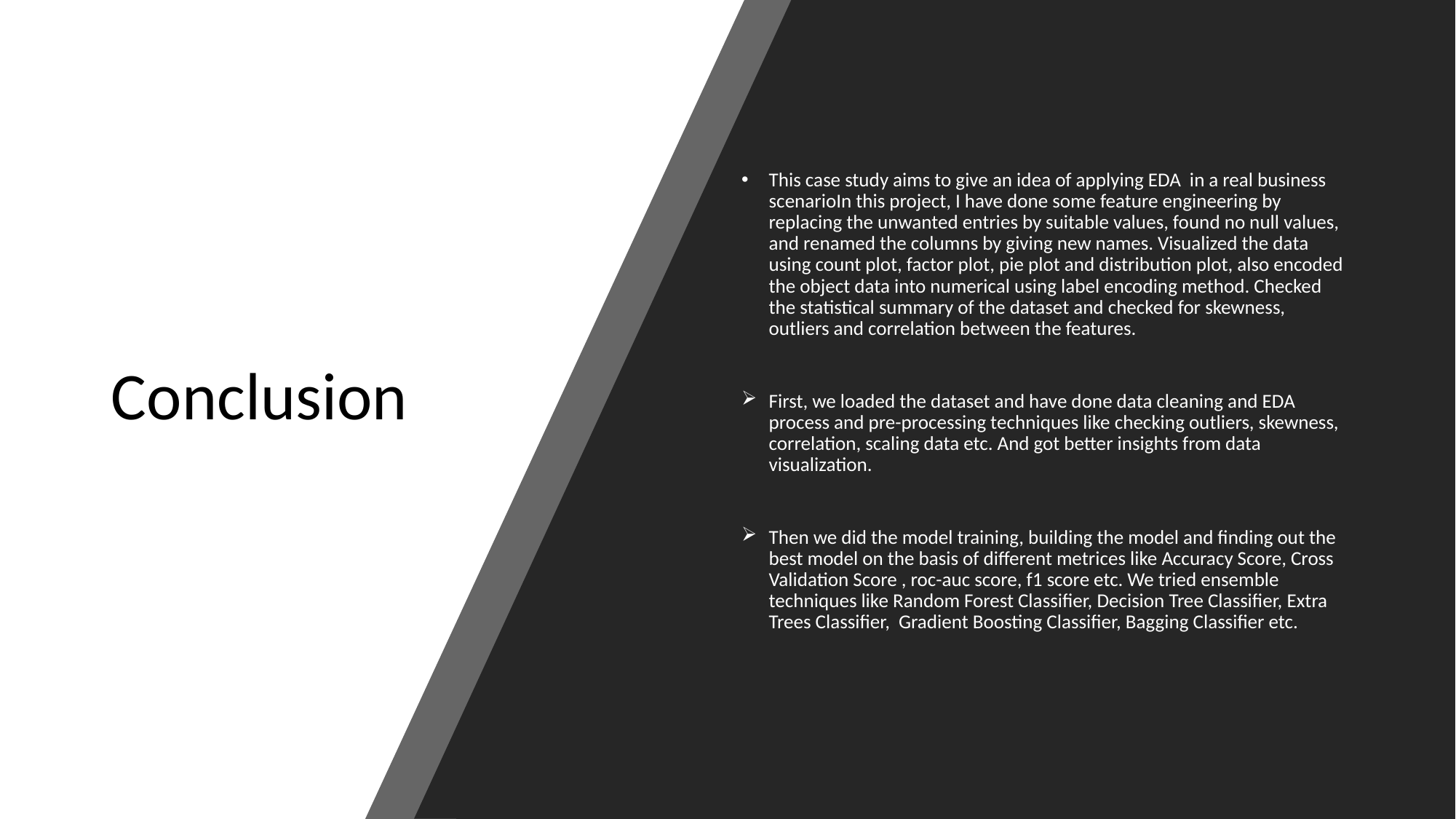

# Conclusion
This case study aims to give an idea of applying EDA  in a real business scenarioIn this project, I have done some feature engineering by replacing the unwanted entries by suitable values, found no null values, and renamed the columns by giving new names. Visualized the data using count plot, factor plot, pie plot and distribution plot, also encoded the object data into numerical using label encoding method. Checked the statistical summary of the dataset and checked for skewness, outliers and correlation between the features.

First, we loaded the dataset and have done data cleaning and EDA process and pre-processing techniques like checking outliers, skewness, correlation, scaling data etc. And got better insights from data visualization.

Then we did the model training, building the model and finding out the best model on the basis of different metrices like Accuracy Score, Cross Validation Score , roc-auc score, f1 score etc. We tried ensemble techniques like Random Forest Classifier, Decision Tree Classifier, Extra Trees Classifier,  Gradient Boosting Classifier, Bagging Classifier etc.